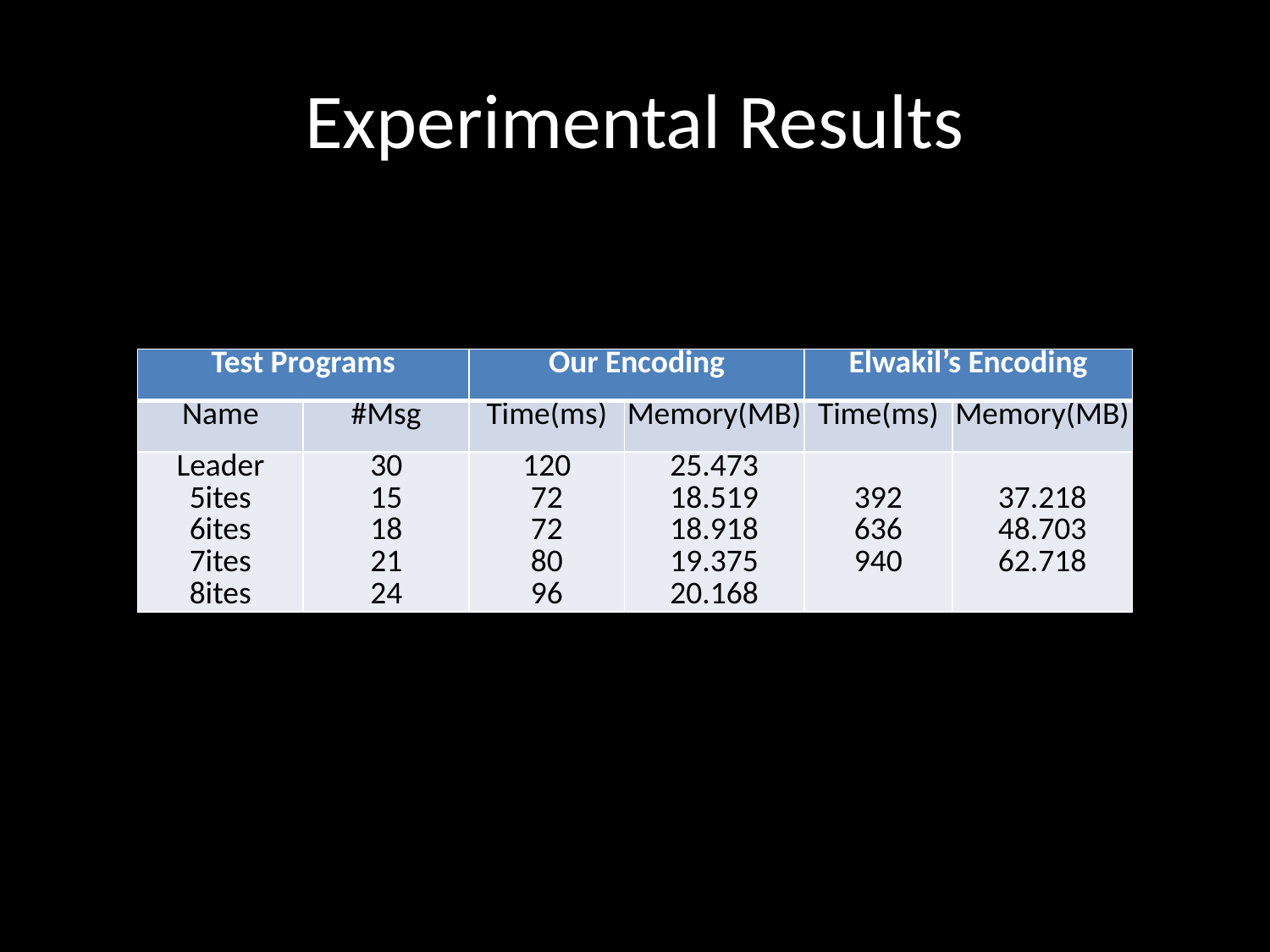

# Experimental Results
| Test Programs |  | Our Encoding |  | Elwakil’s Encoding |  |
| --- | --- | --- | --- | --- | --- |
| Name | #Msg | Time(ms) | Memory(MB) | Time(ms) | Memory(MB) |
| Leader 5ites 6ites 7ites 8ites | 30 15 18 21 24 | 120 72 72 80 96 | 25.473 18.519 18.918 19.375 20.168 | 392 636 940 | 37.218 48.703 62.718 |